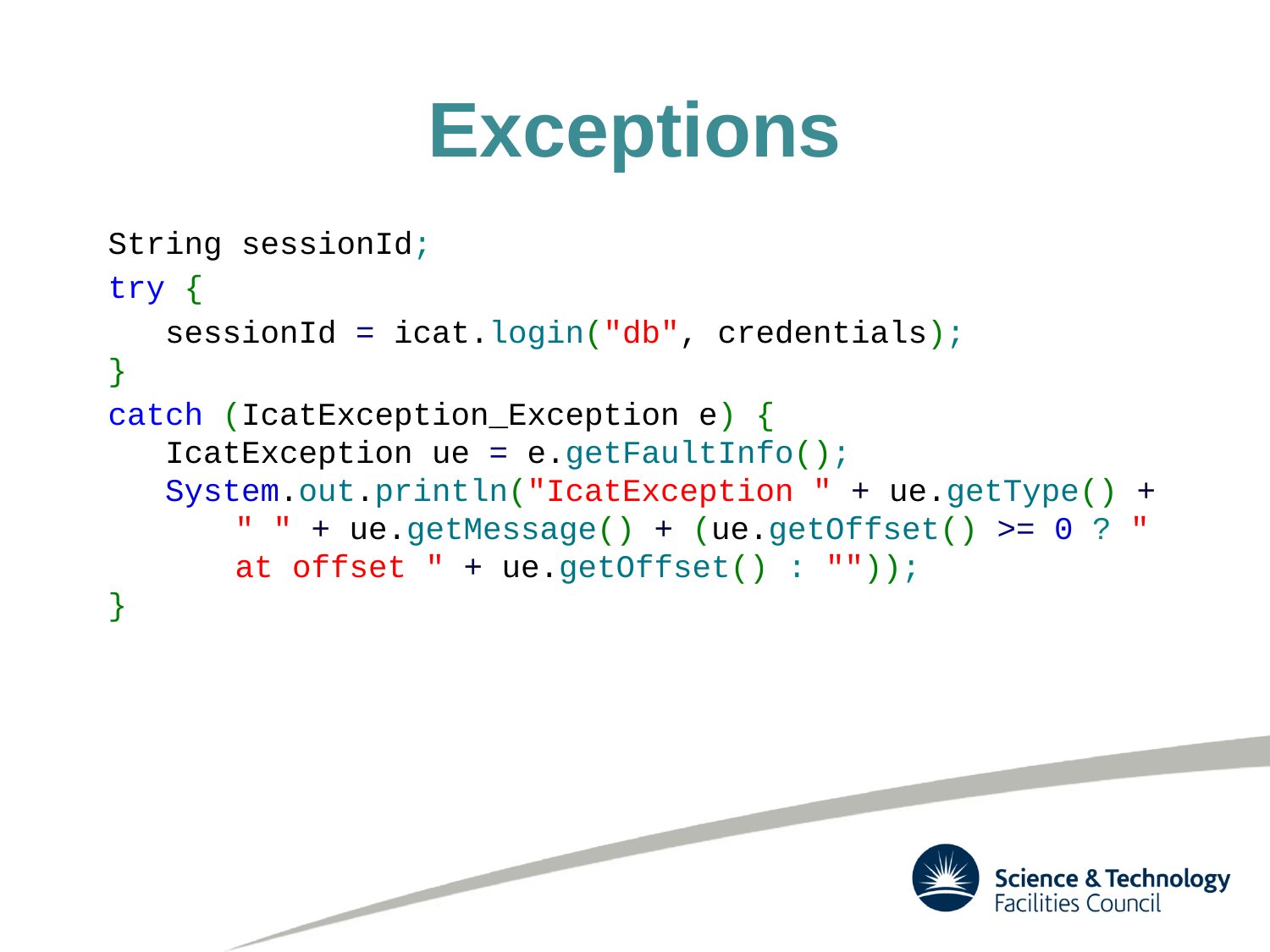

# Exceptions
String sessionId;
try {
   sessionId = icat.login("db", credentials); 
}
catch (IcatException_Exception e) { 
   IcatException ue = e.getFaultInfo();
   System.out.println("IcatException " + ue.getType() +  	" " + ue.getMessage() + (ue.getOffset() >= 0 ? " 	at offset " + ue.getOffset() : "")); 
}